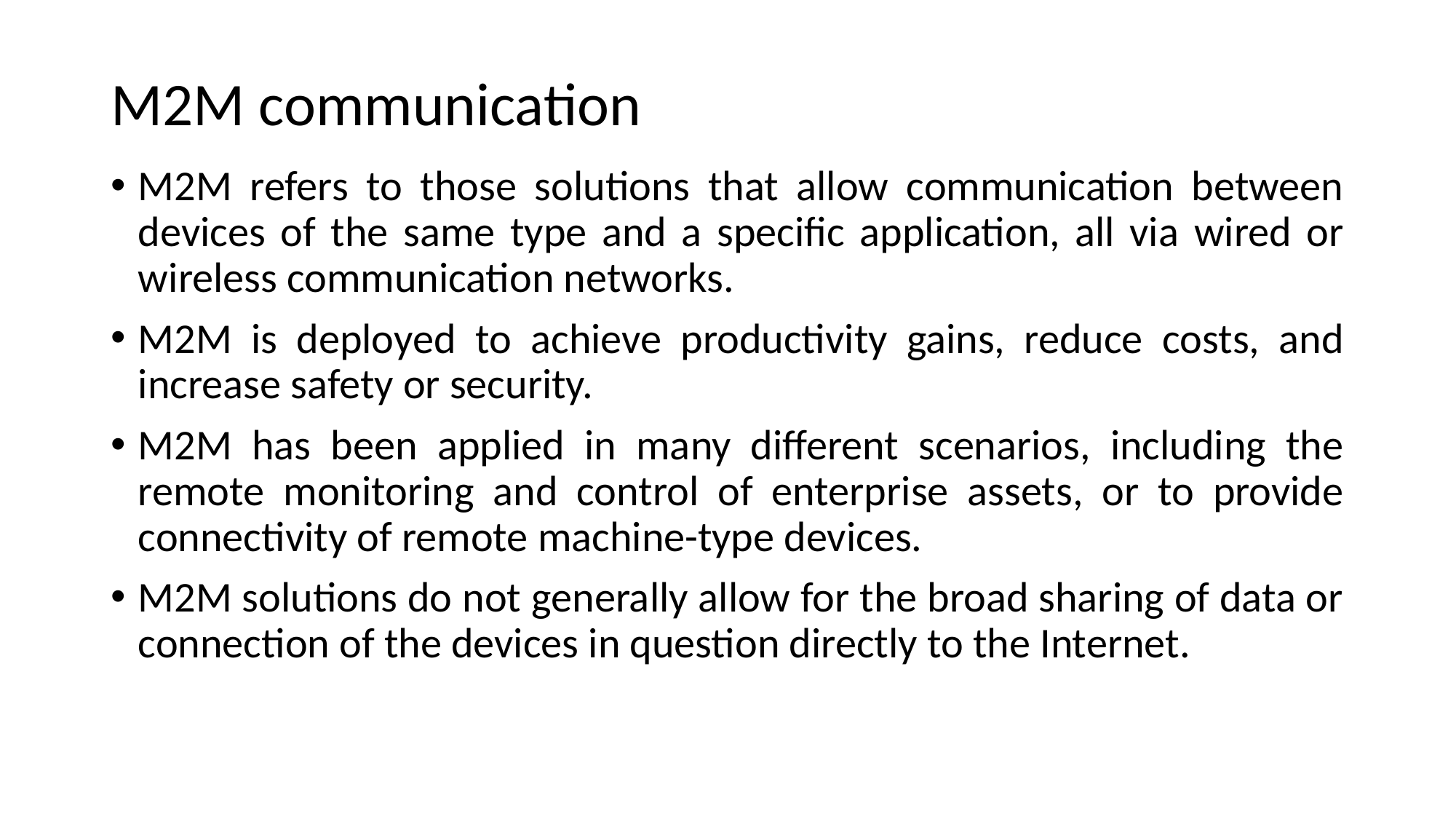

# M2M communication
M2M refers to those solutions that allow communication between devices of the same type and a specific application, all via wired or wireless communication networks.
M2M is deployed to achieve productivity gains, reduce costs, and increase safety or security.
M2M has been applied in many different scenarios, including the remote monitoring and control of enterprise assets, or to provide connectivity of remote machine-type devices.
M2M solutions do not generally allow for the broad sharing of data or connection of the devices in question directly to the Internet.